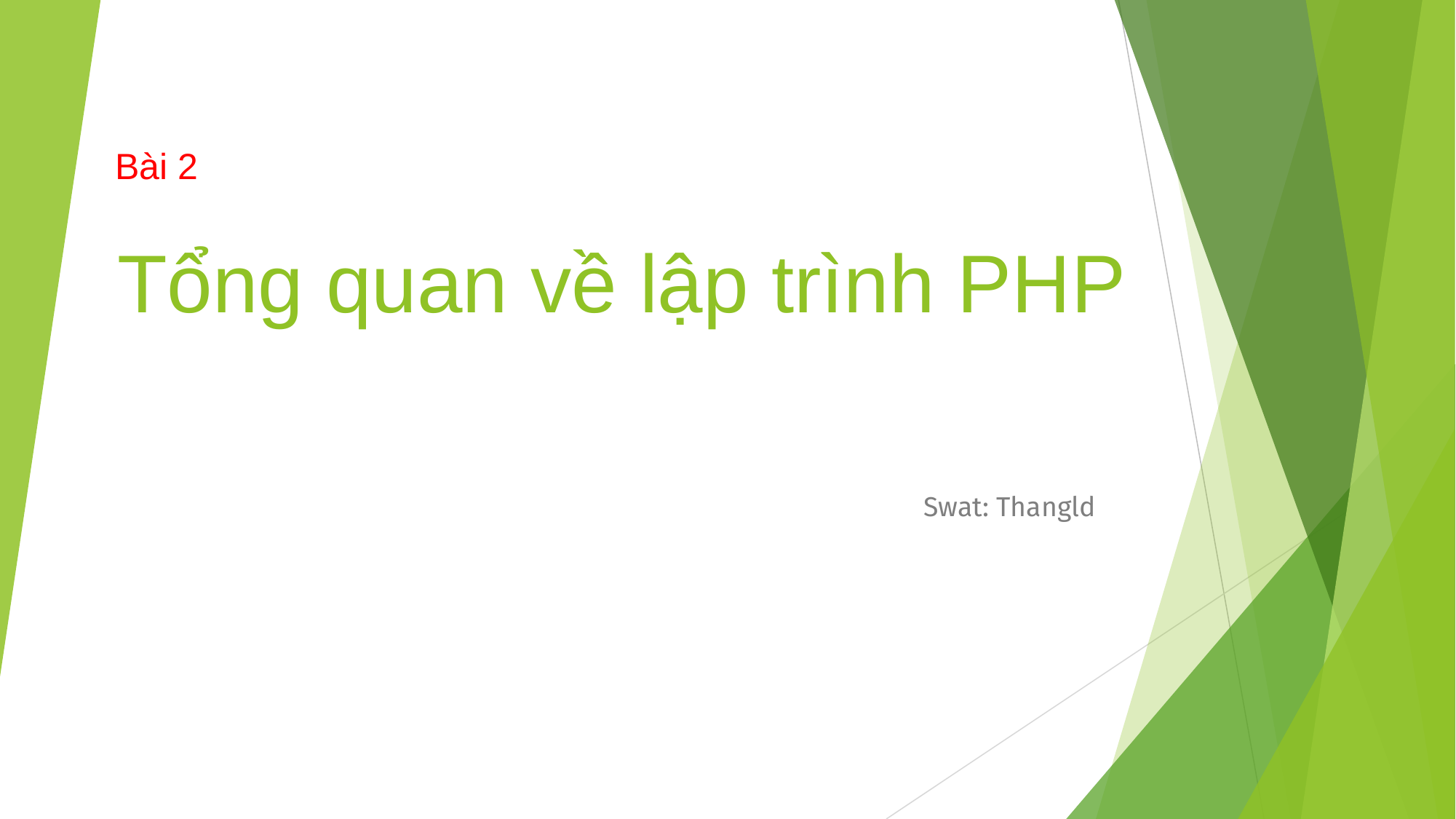

# Tổng quan về lập trình PHP
Bài 2
Swat: Thangld